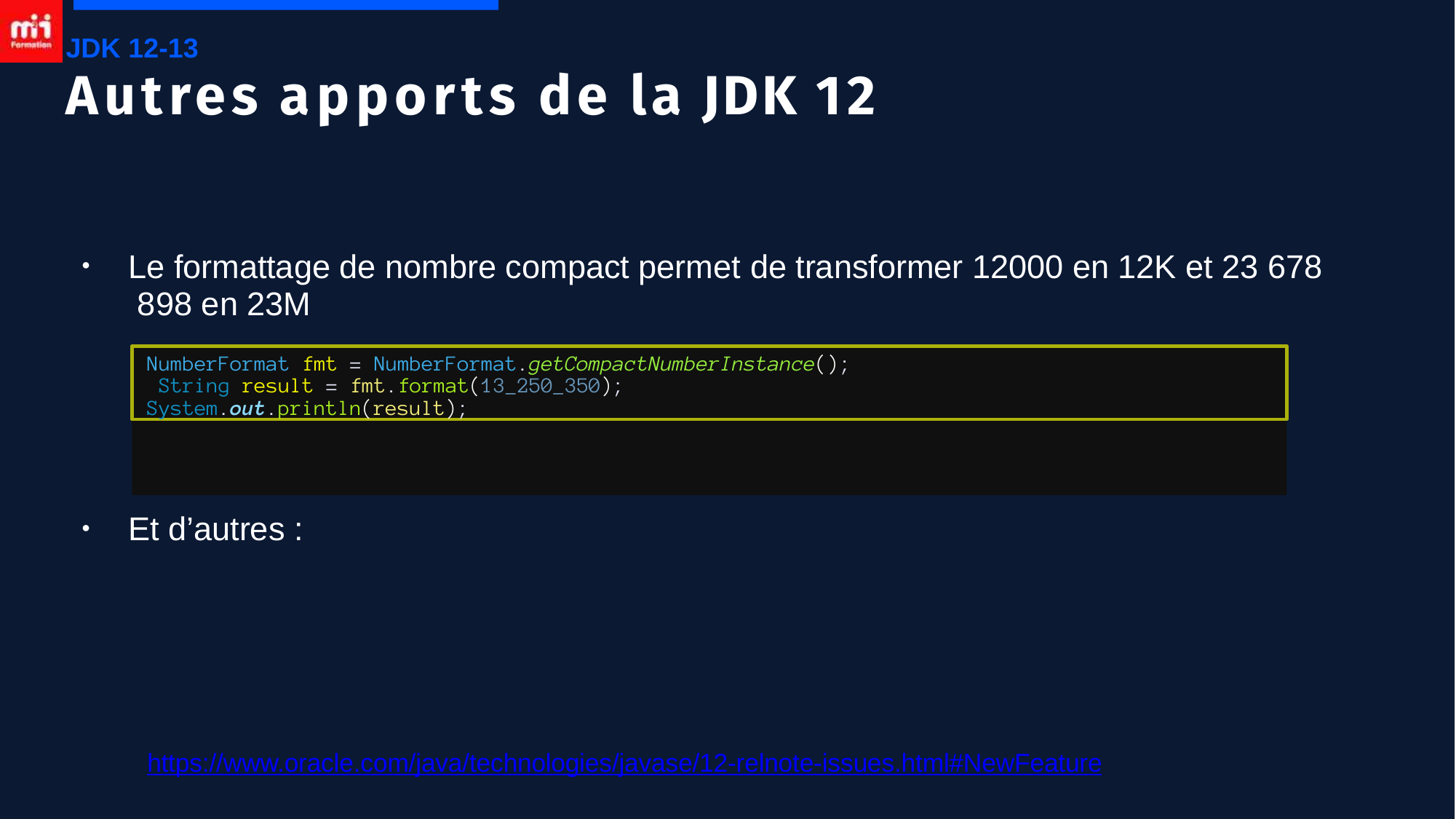

JDK 12-13
# Autres apports de la JDK 12
Le formattage de nombre compact permet de transformer 12000 en 12K et 23 678  898 en 23M
●

NumberFormat fmt = NumberFormat.getCompactNumberInstance();  String result = fmt.format(13_250_350);  System.out.println(result);
Et d’autres :
●
https://www.oracle.com/java/technologies/javase/12-relnote-issues.html#NewFeature